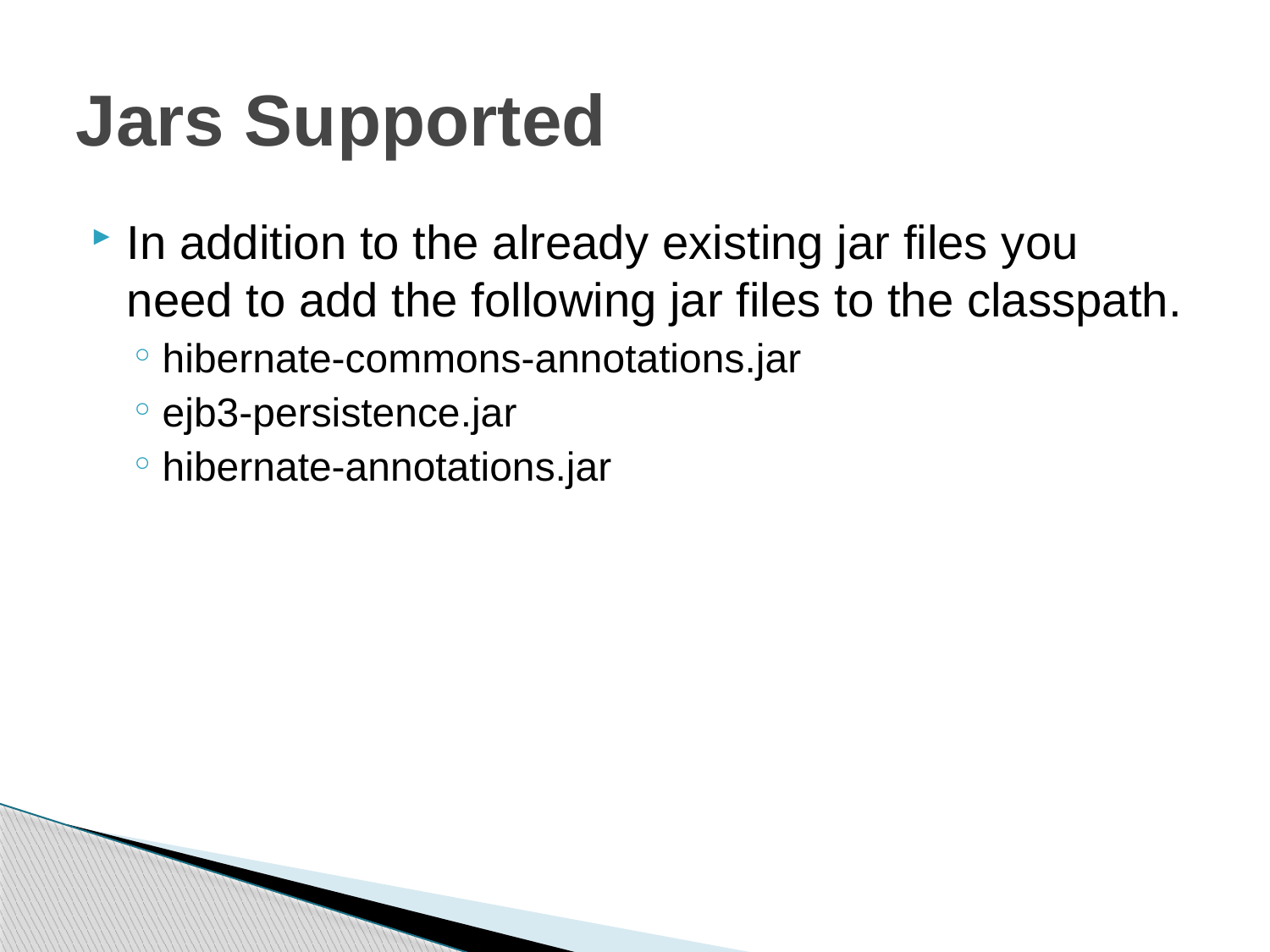

# Jars Supported
In addition to the already existing jar files you need to add the following jar files to the classpath.
hibernate-commons-annotations.jar
ejb3-persistence.jar
hibernate-annotations.jar